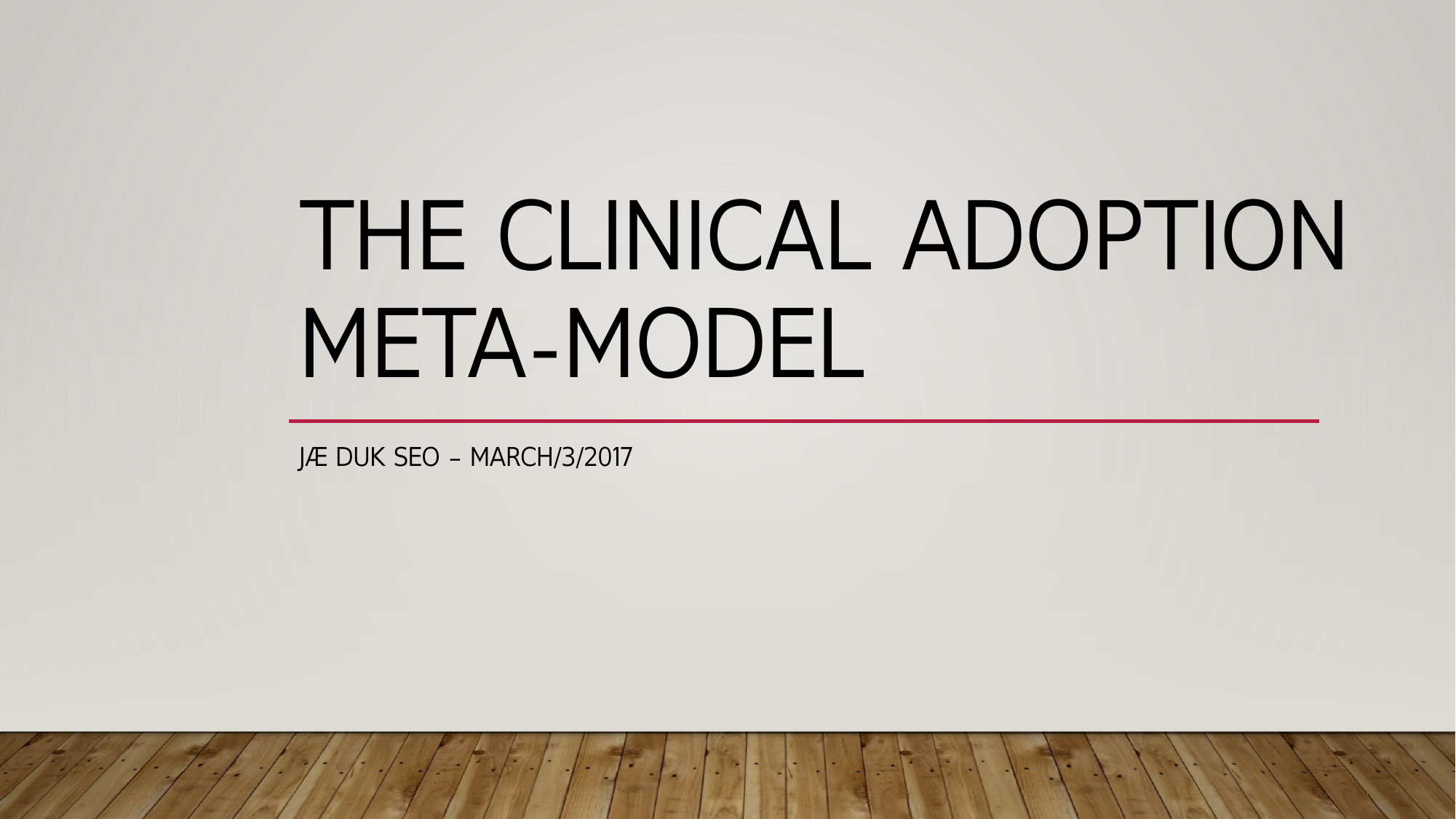

# The clinical adoption meta-model
Jae Duk Seo – March/3/2017